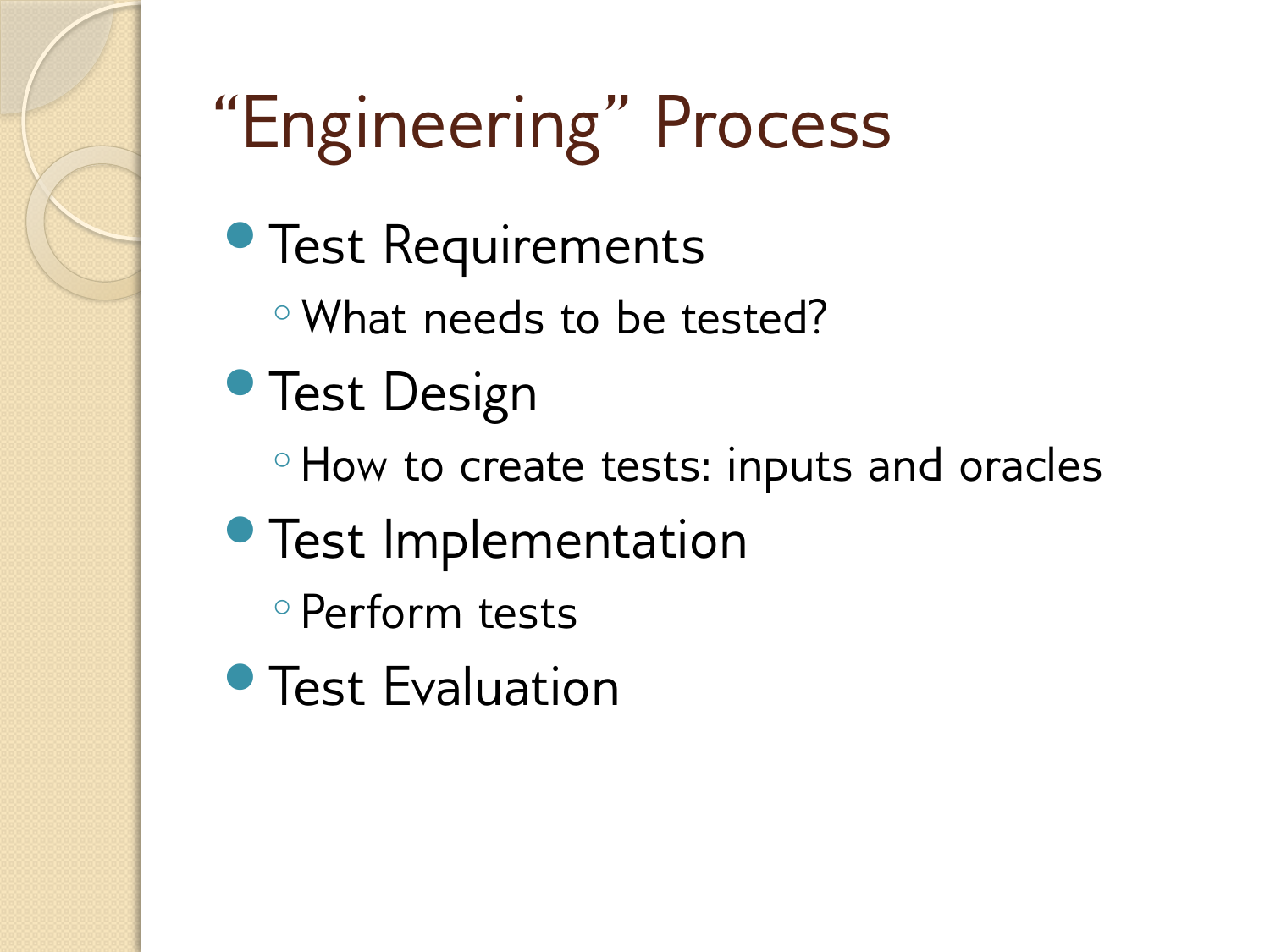

# “Engineering” Process
Test Requirements
What needs to be tested?
Test Design
How to create tests: inputs and oracles
Test Implementation
Perform tests
Test Evaluation